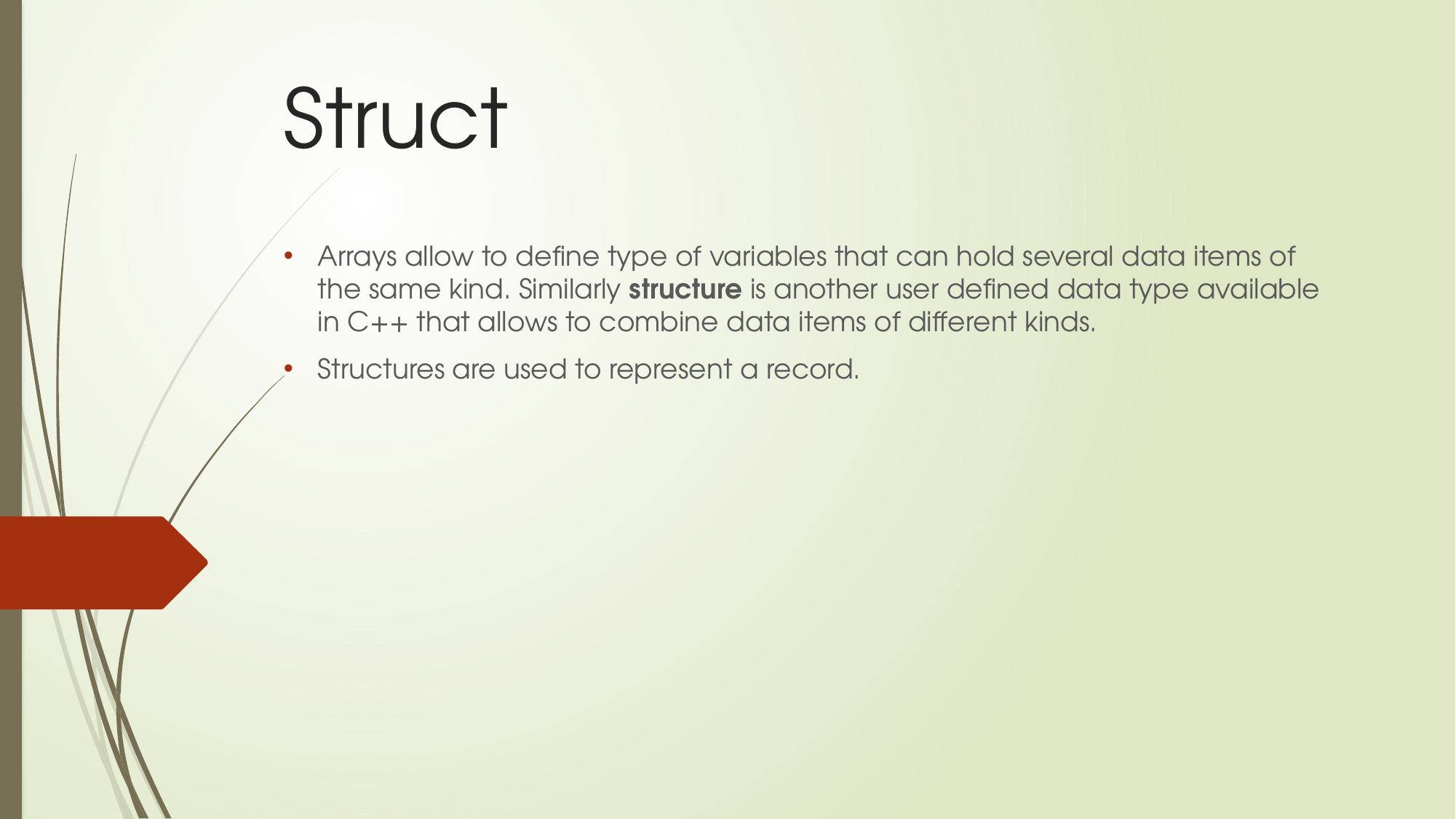

# Struct
Arrays allow to define type of variables that can hold several data items of the same kind. Similarly structure is another user defined data type available in C++ that allows to combine data items of different kinds.
Structures are used to represent a record.